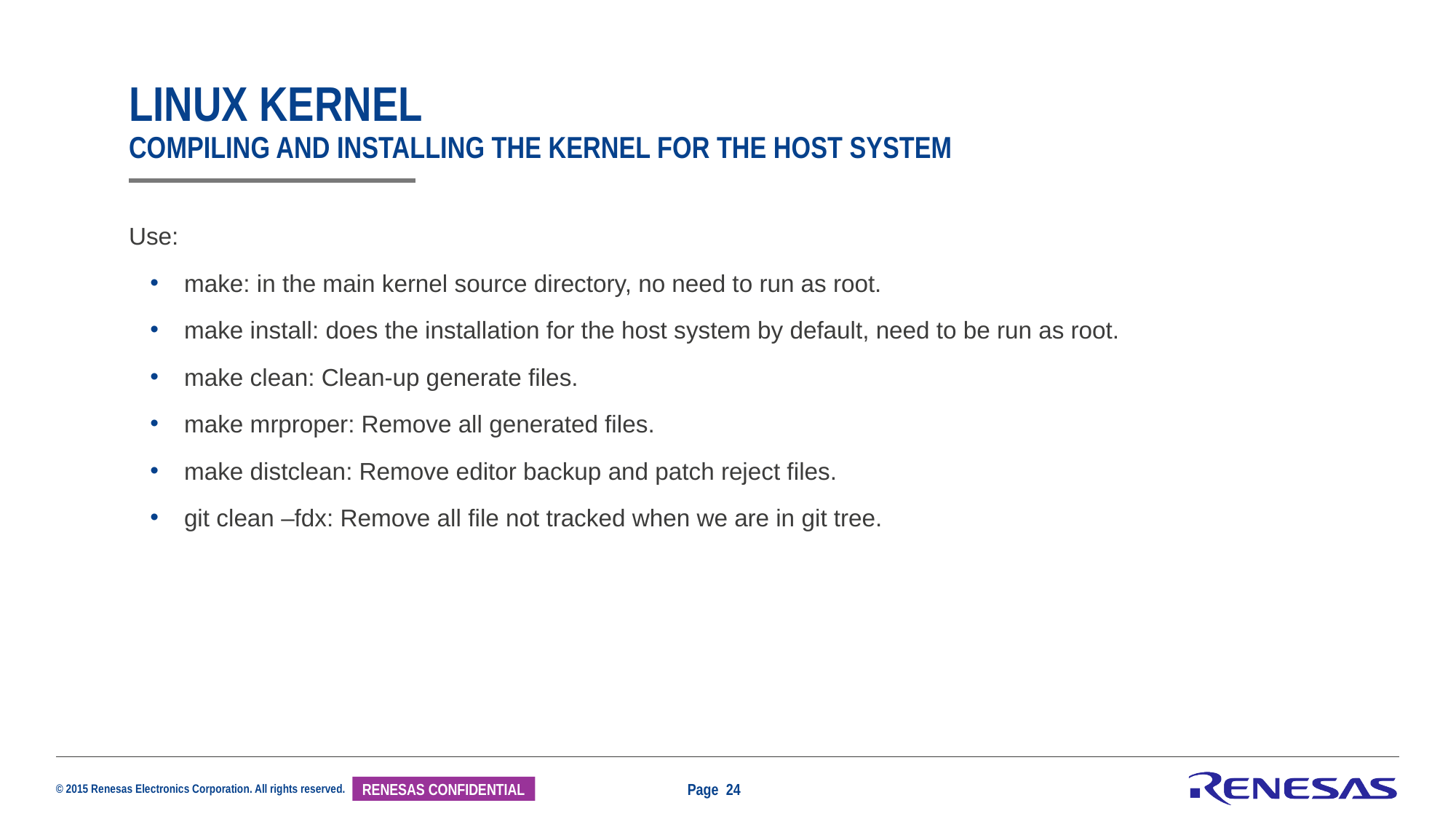

# Linux kernel compiling and installing the kernel for the host system
Use:
make: in the main kernel source directory, no need to run as root.
make install: does the installation for the host system by default, need to be run as root.
make clean: Clean-up generate files.
make mrproper: Remove all generated files.
make distclean: Remove editor backup and patch reject files.
git clean –fdx: Remove all file not tracked when we are in git tree.
Page  24